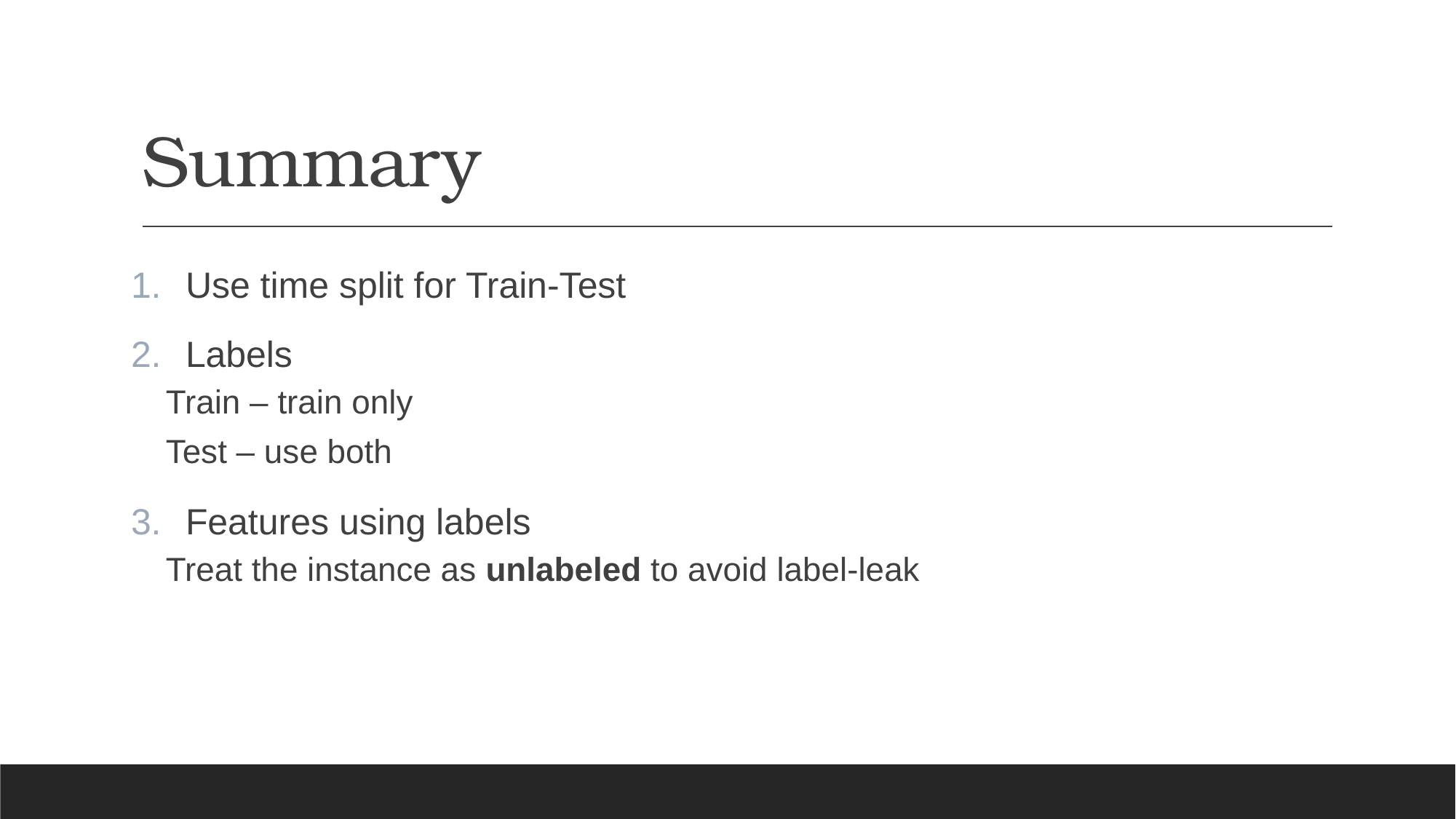

# Summary
Use time split for Train-Test
Labels
Train – train only
Test – use both
Features using labels
Treat the instance as unlabeled to avoid label-leak